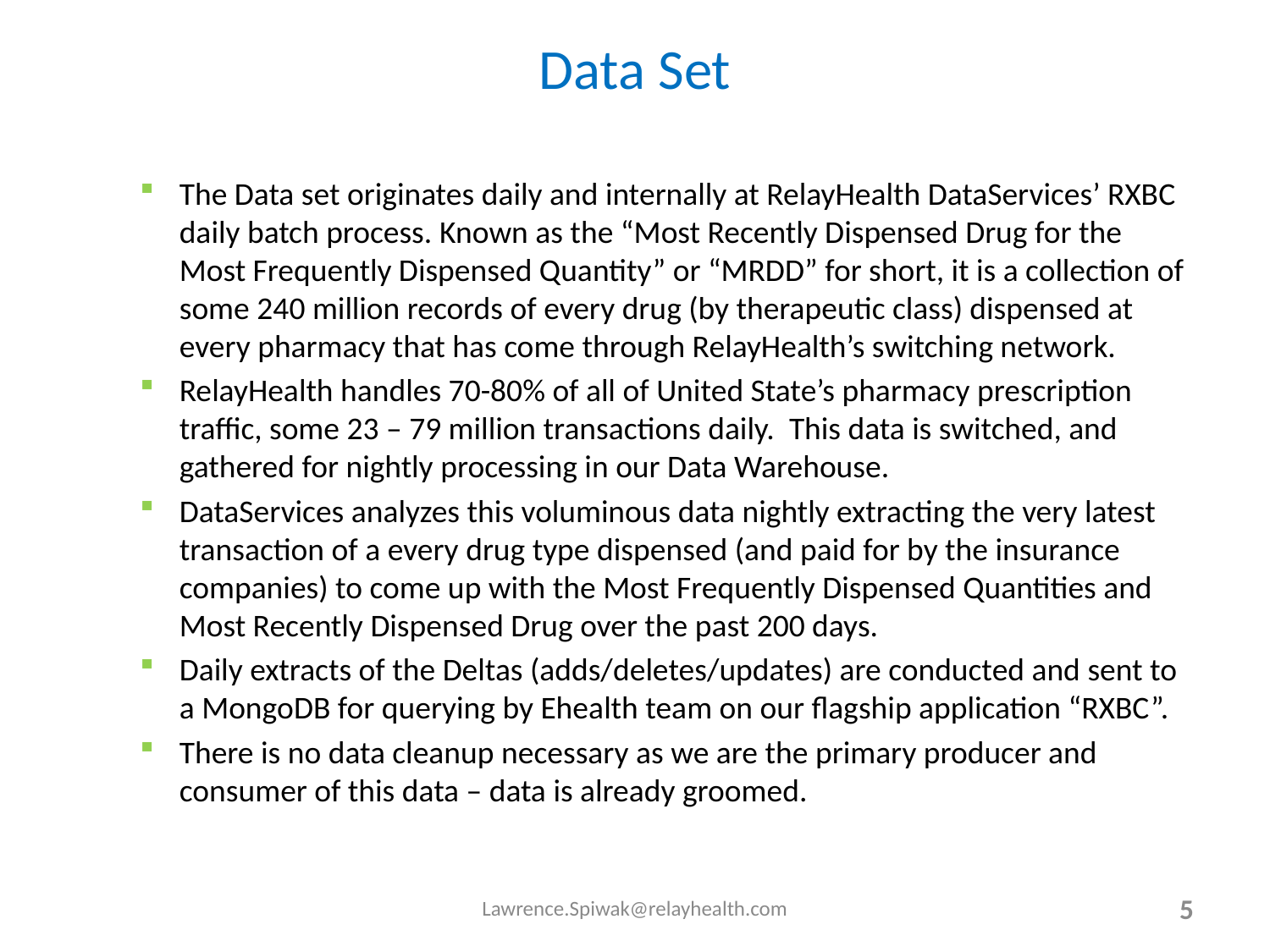

# Data Set

The Data set originates daily and internally at RelayHealth DataServices’ RXBC daily batch process. Known as the “Most Recently Dispensed Drug for the Most Frequently Dispensed Quantity” or “MRDD” for short, it is a collection of some 240 million records of every drug (by therapeutic class) dispensed at every pharmacy that has come through RelayHealth’s switching network.
RelayHealth handles 70-80% of all of United State’s pharmacy prescription traffic, some 23 – 79 million transactions daily.  This data is switched, and gathered for nightly processing in our Data Warehouse.
DataServices analyzes this voluminous data nightly extracting the very latest transaction of a every drug type dispensed (and paid for by the insurance companies) to come up with the Most Frequently Dispensed Quantities and Most Recently Dispensed Drug over the past 200 days.
Daily extracts of the Deltas (adds/deletes/updates) are conducted and sent to a MongoDB for querying by Ehealth team on our flagship application “RXBC”.
There is no data cleanup necessary as we are the primary producer and consumer of this data – data is already groomed.
Lawrence.Spiwak@relayhealth.com
5